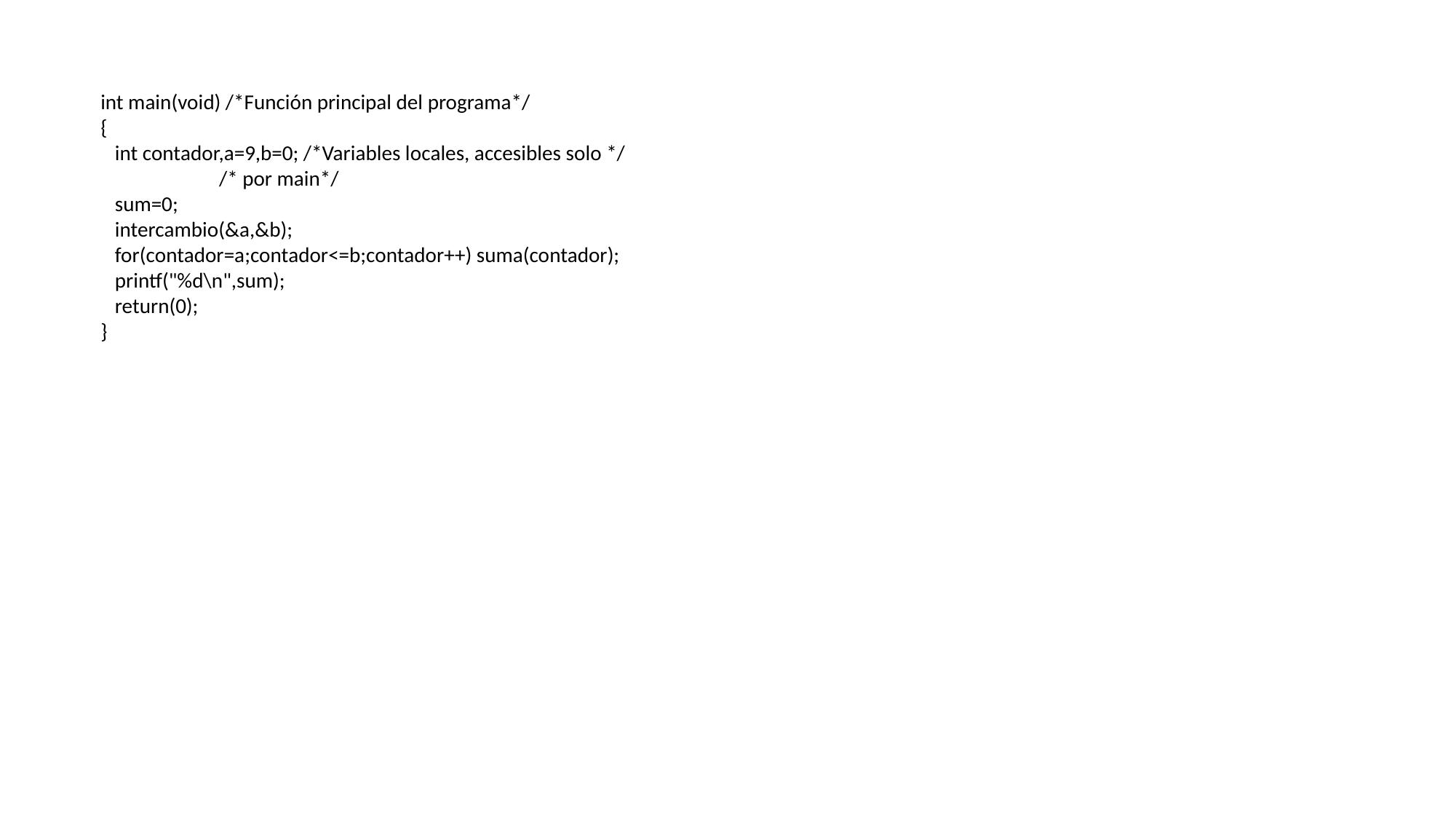

int main(void) /*Función principal del programa*/
{
   int contador,a=9,b=0; /*Variables locales, accesibles solo */
                         /* por main*/
   sum=0;
   intercambio(&a,&b);
   for(contador=a;contador<=b;contador++) suma(contador);
   printf("%d\n",sum);
   return(0);
}